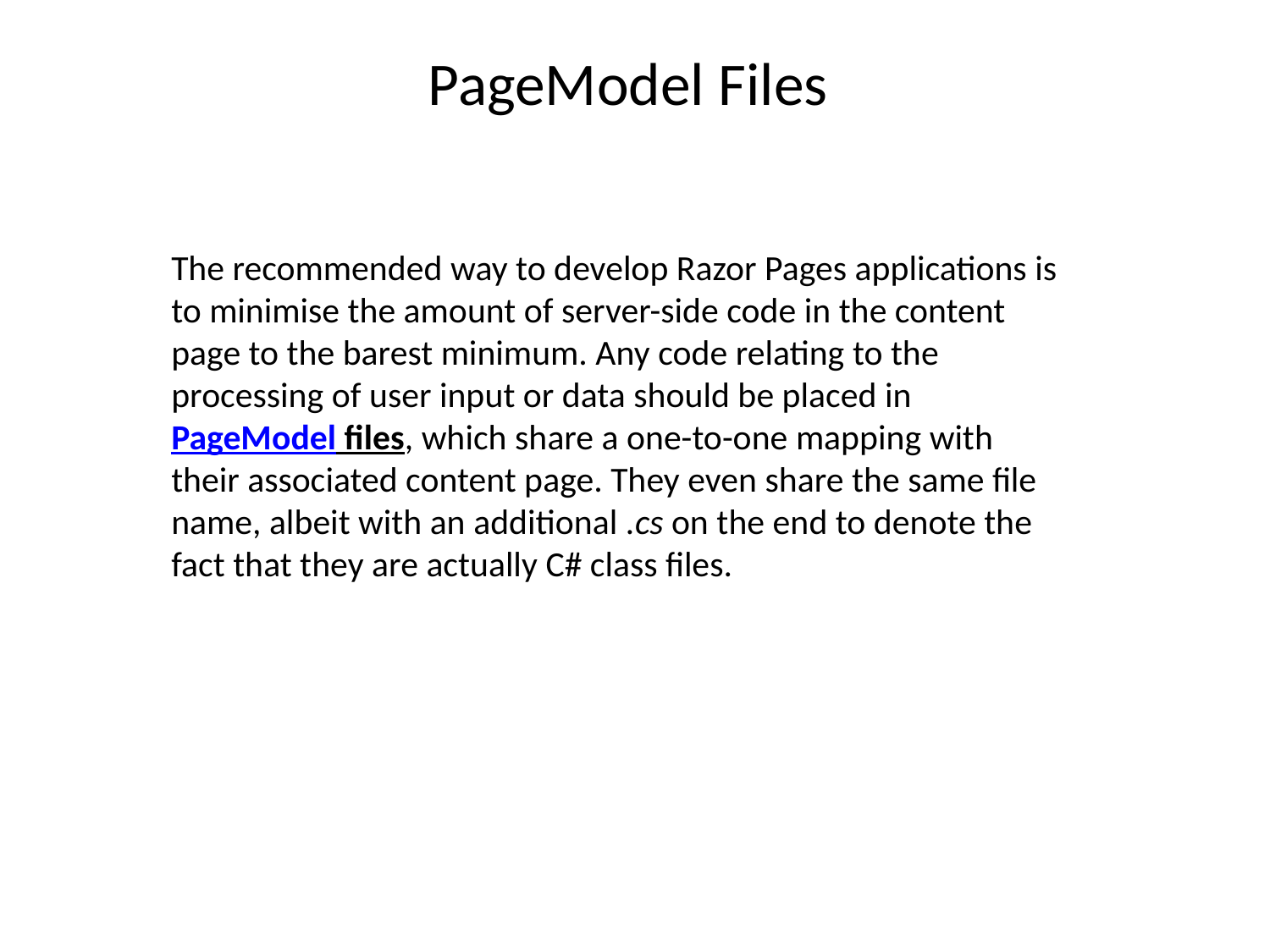

# PageModel Files
The recommended way to develop Razor Pages applications is to minimise the amount of server-side code in the content page to the barest minimum. Any code relating to the processing of user input or data should be placed in PageModel files, which share a one-to-one mapping with their associated content page. They even share the same file name, albeit with an additional .cs on the end to denote the fact that they are actually C# class files.